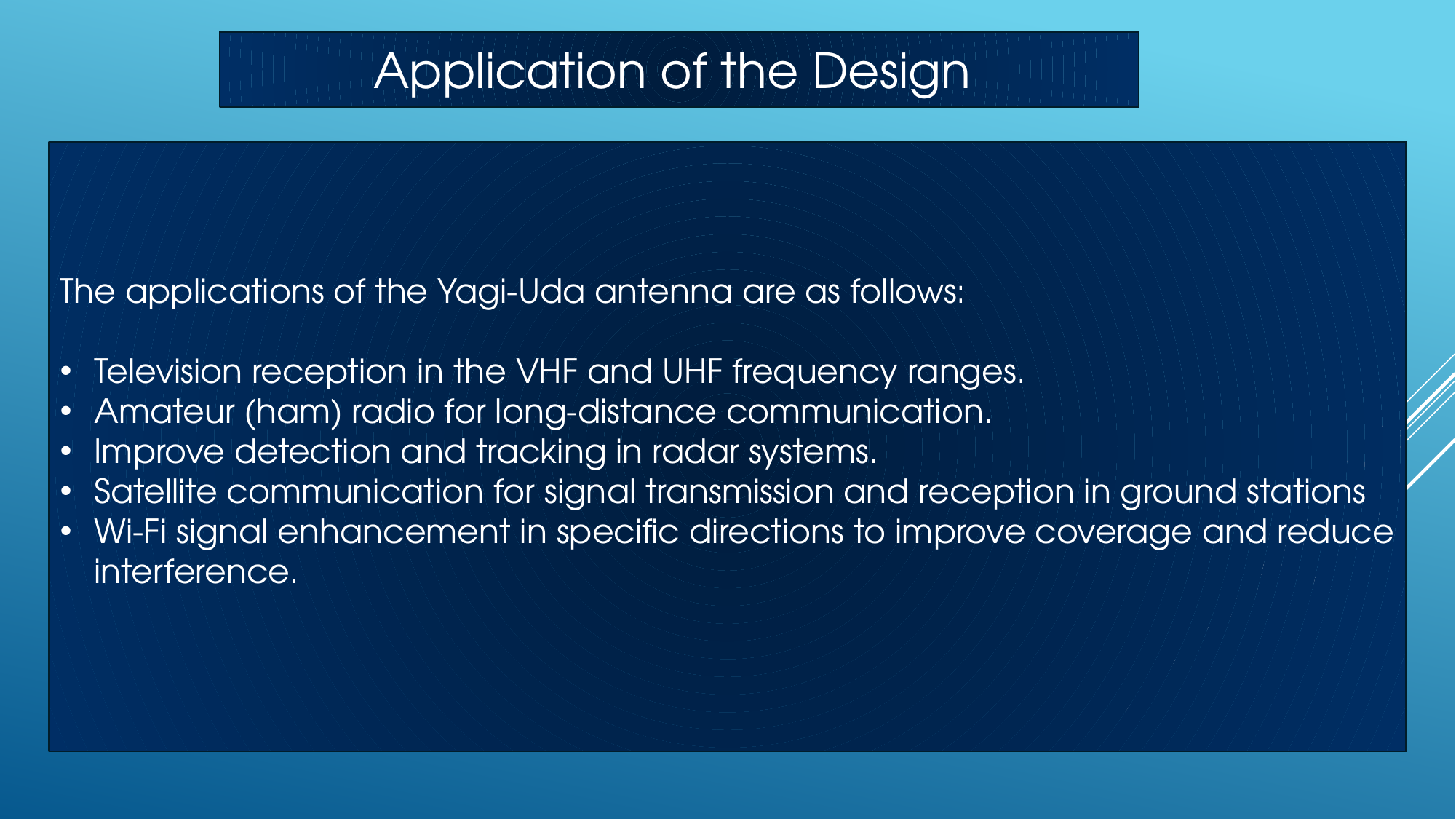

Application of the Design

The applications of the Yagi-Uda antenna are as follows:

Television reception in the VHF and UHF frequency ranges.
Amateur (ham) radio for long-distance communication.
Improve detection and tracking in radar systems.
Satellite communication for signal transmission and reception in ground stations
Wi-Fi signal enhancement in specific directions to improve coverage and reduce interference.